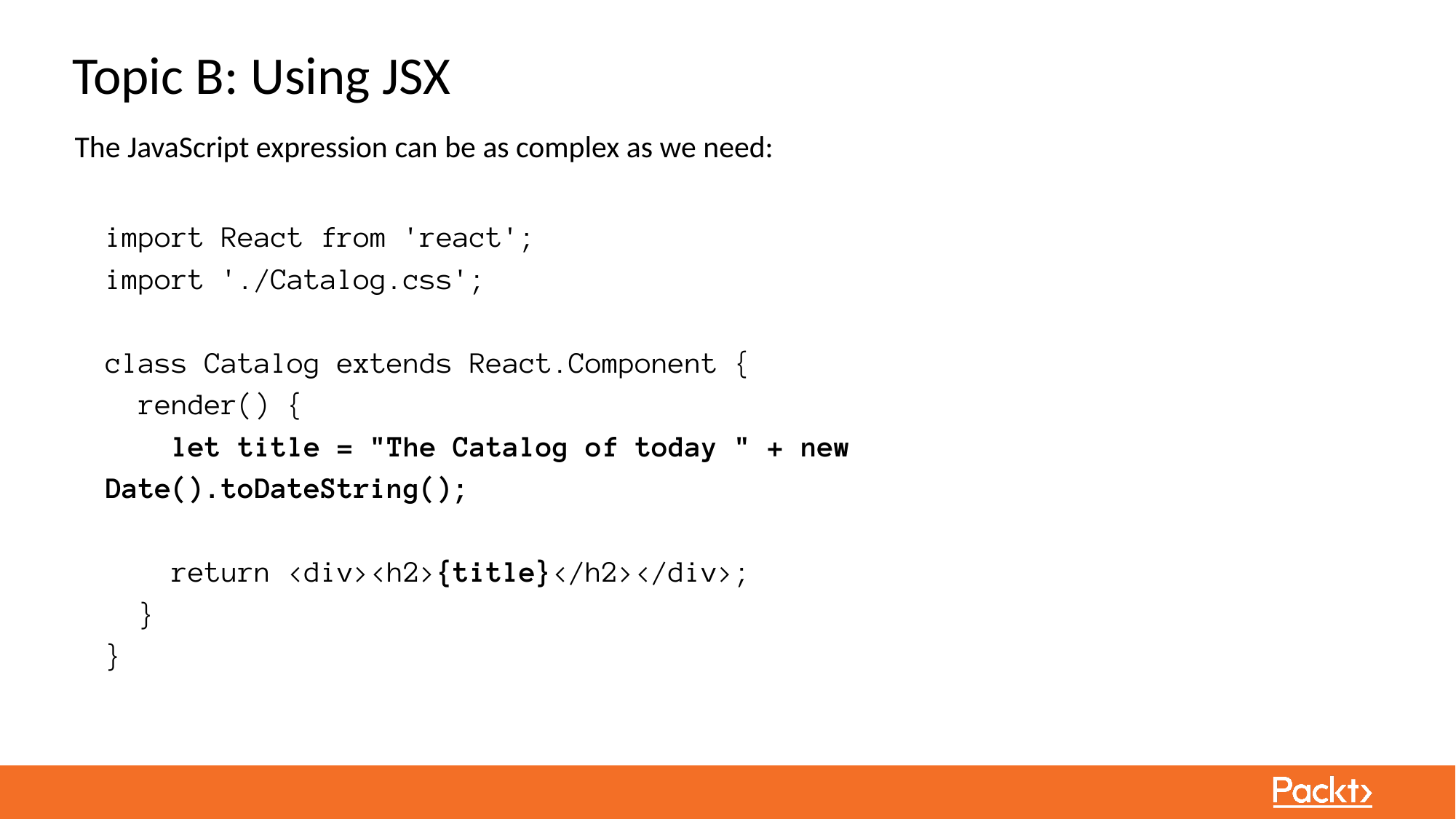

Topic B: Using JSX
The JavaScript expression can be as complex as we need:

import React from 'react';
import './Catalog.css';

class Catalog extends React.Component {
  render() {
    let title = "The Catalog of today " + new Date().toDateString();

    return <div><h2>{title}</h2></div>;
  }
}